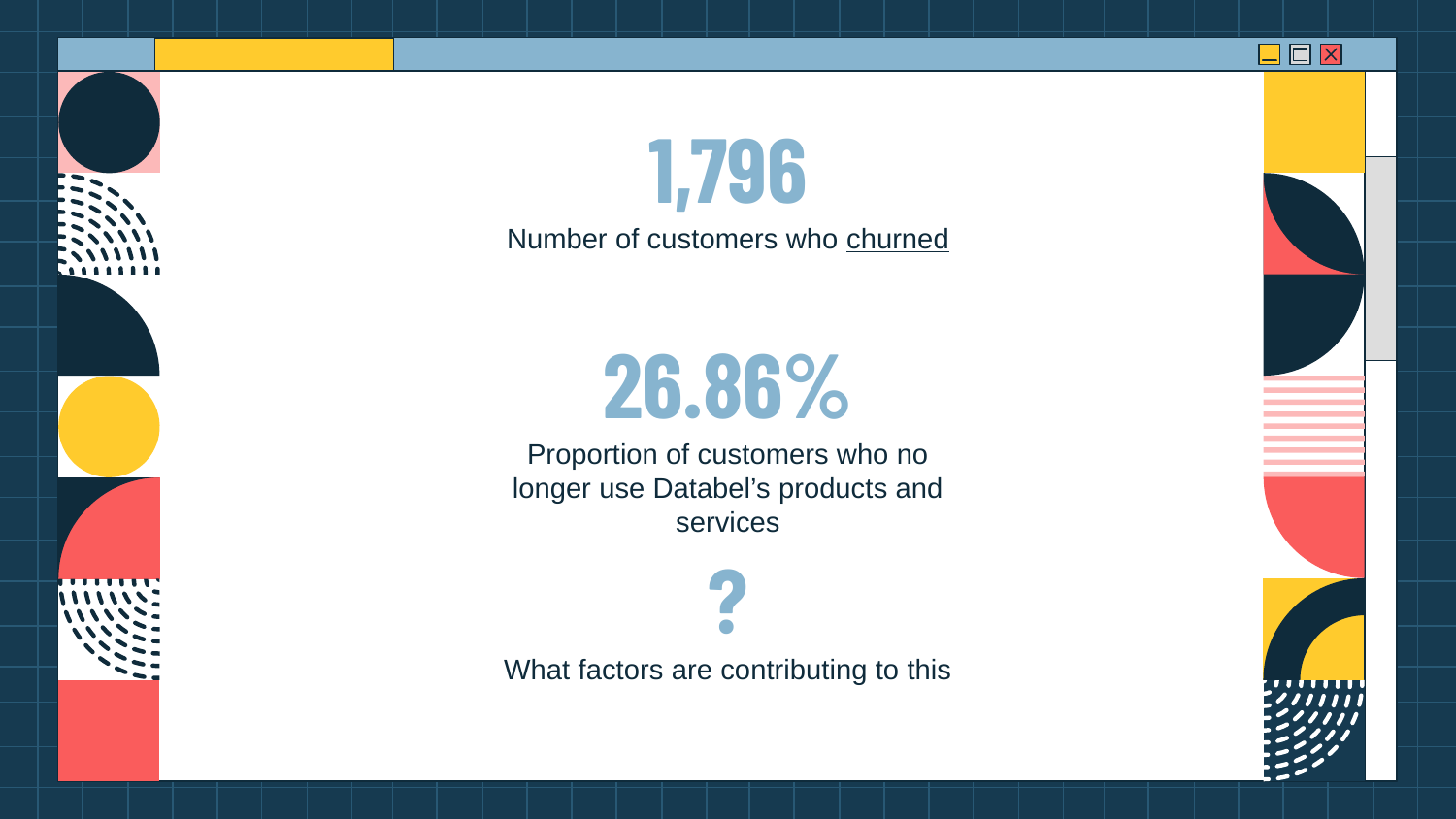

# 1,796
Number of customers who churned
26.86%
Proportion of customers who no longer use Databel’s products and services
?
What factors are contributing to this